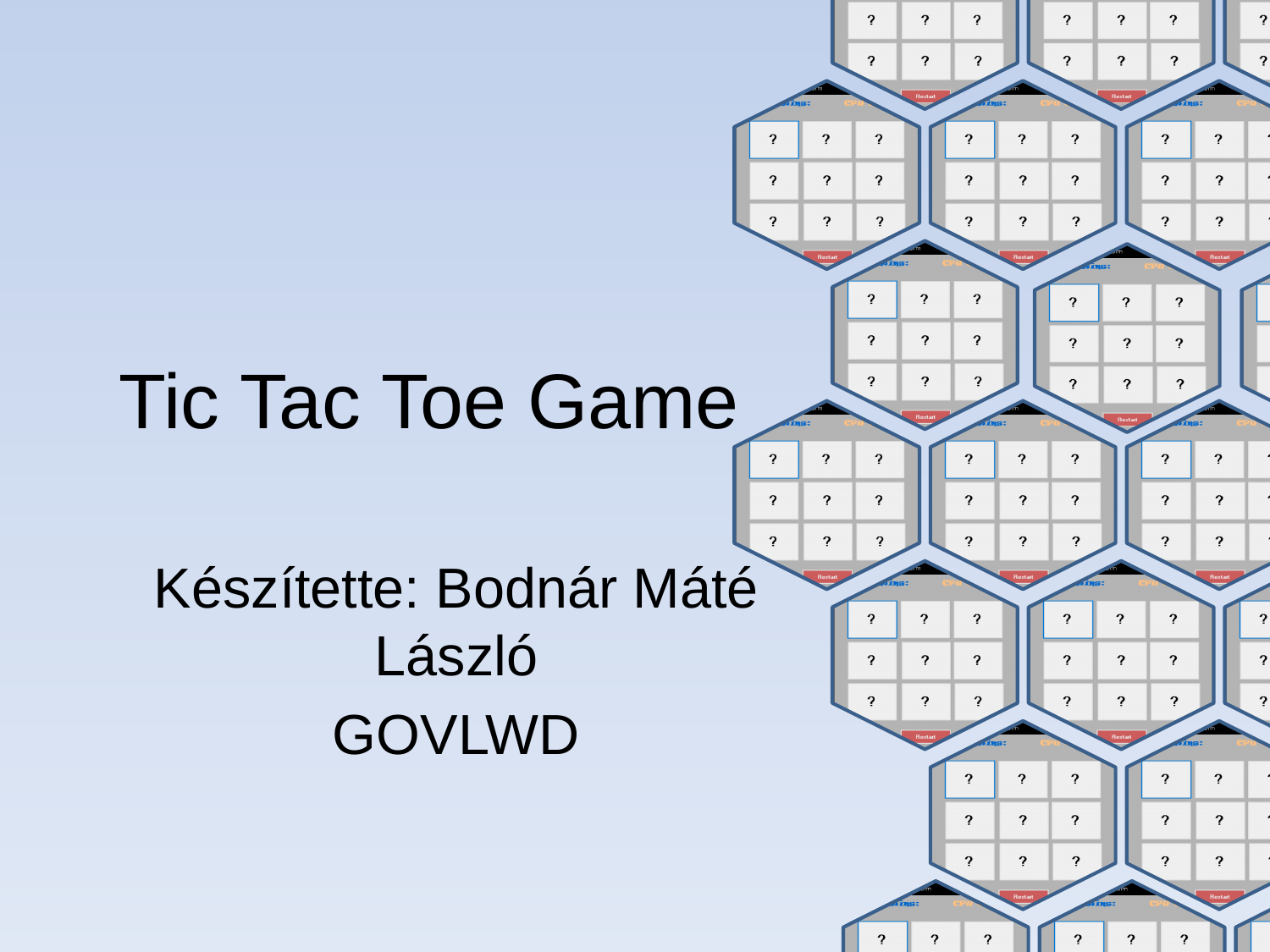

# Tic Tac Toe Game
Készítette: Bodnár Máté László
GOVLWD